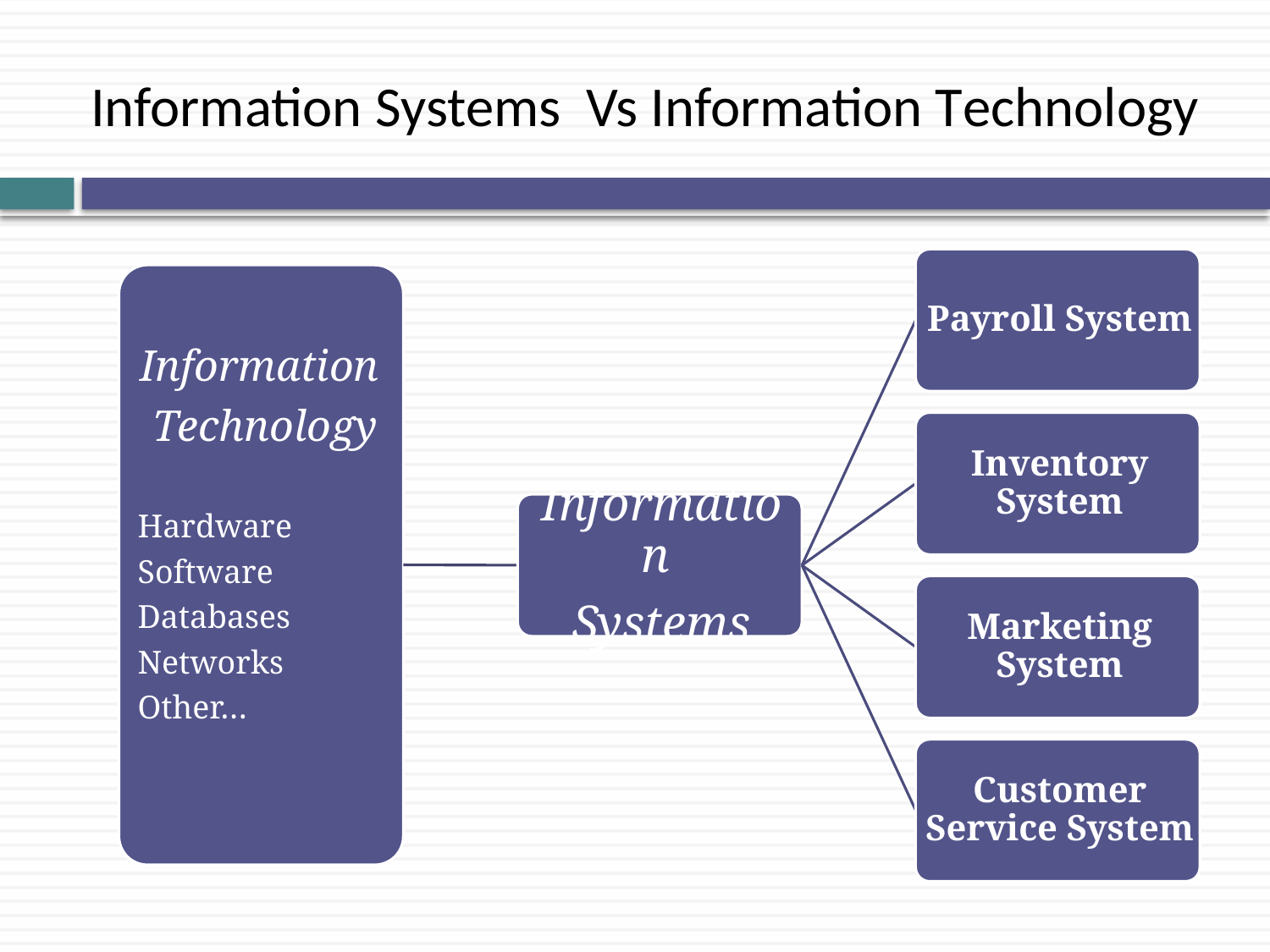

# Information Systems  Vs Information Technology
Information
Technology

Hardware
Software
Databases
Networks
Other…

Information
Systems

Payroll System

Inventory System

Marketing System

Customer Service System